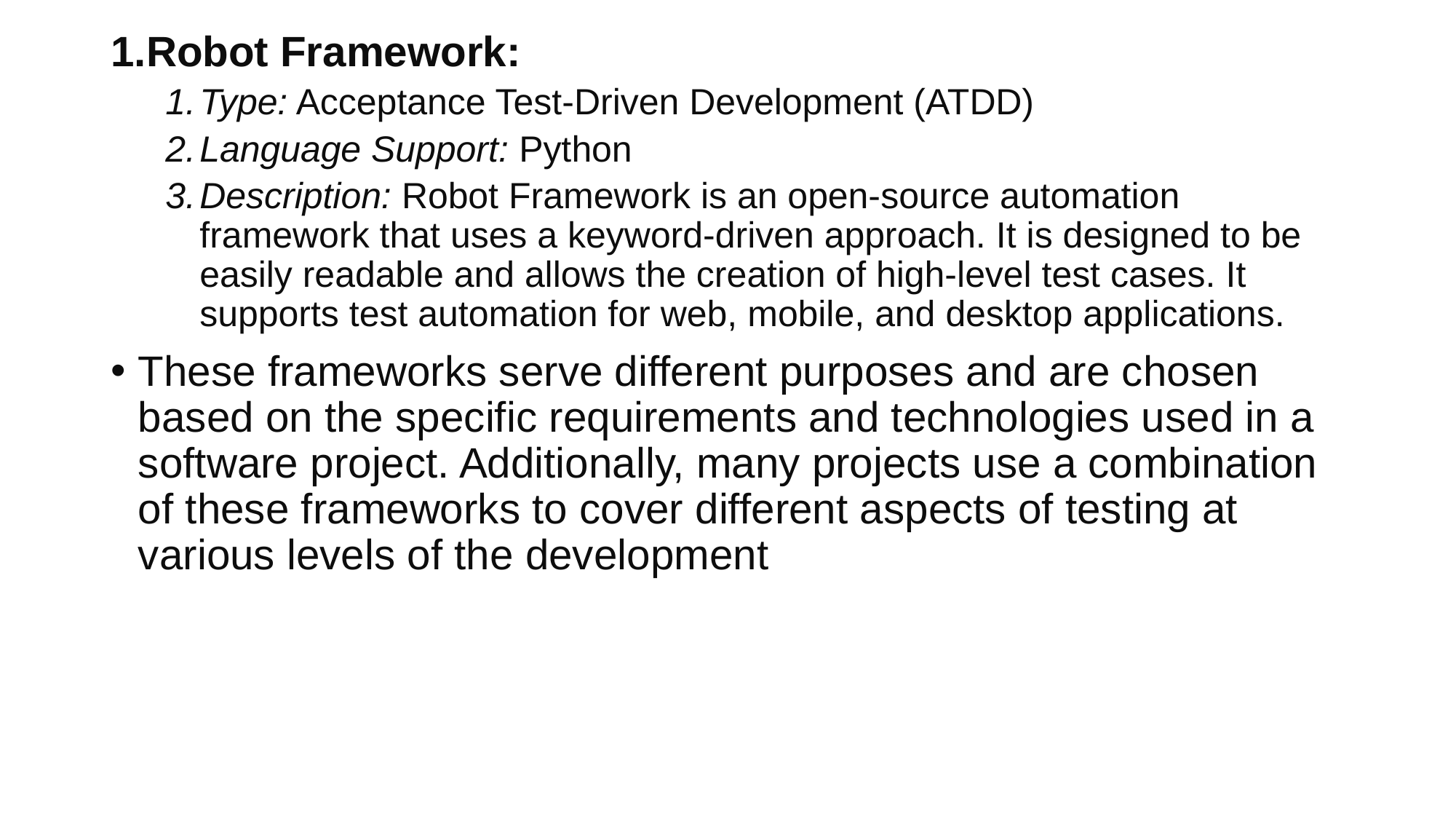

Robot Framework:
Type: Acceptance Test-Driven Development (ATDD)
Language Support: Python
Description: Robot Framework is an open-source automation framework that uses a keyword-driven approach. It is designed to be easily readable and allows the creation of high-level test cases. It supports test automation for web, mobile, and desktop applications.
These frameworks serve different purposes and are chosen based on the specific requirements and technologies used in a software project. Additionally, many projects use a combination of these frameworks to cover different aspects of testing at various levels of the development